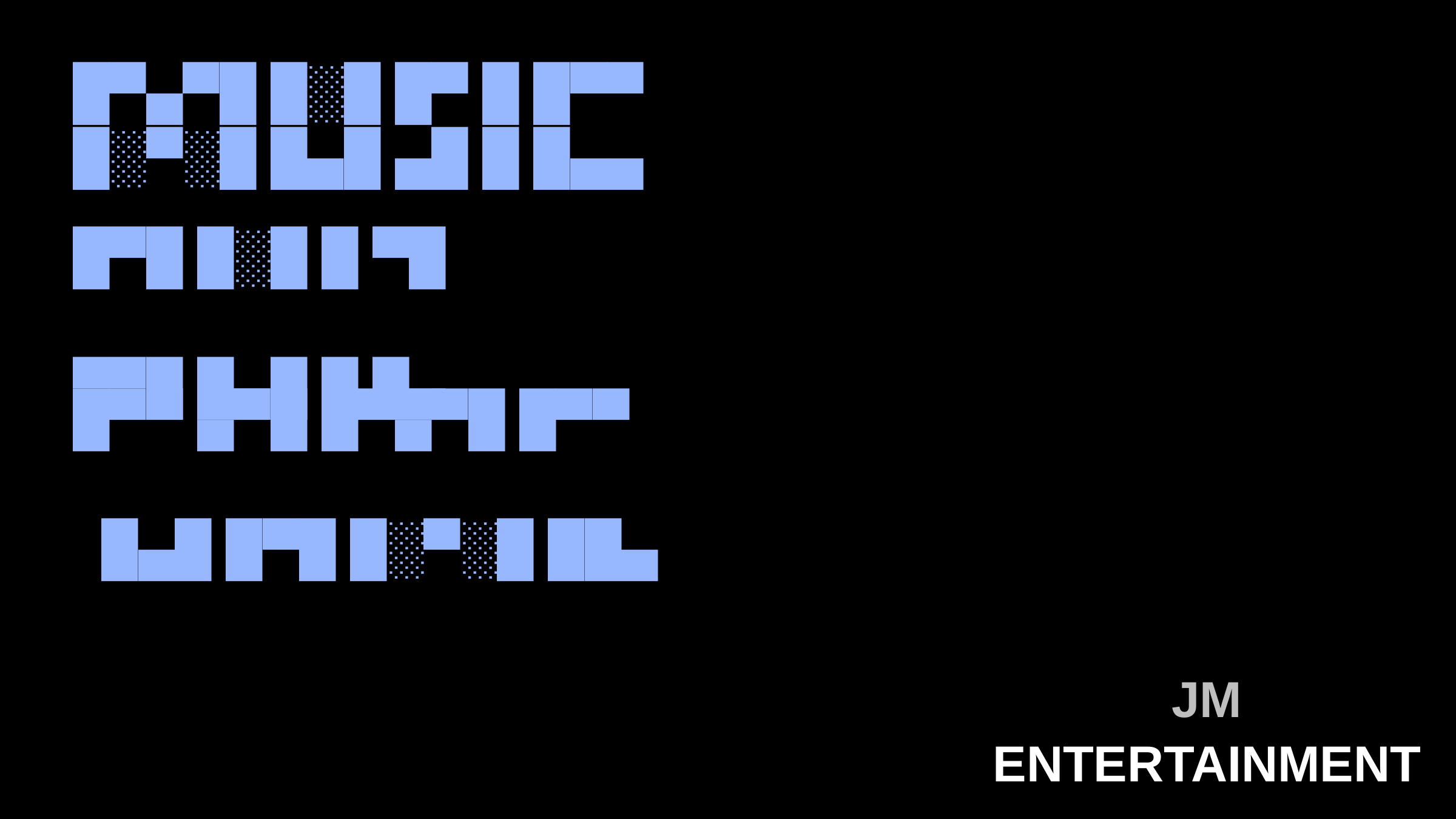

█▀▄▀█ █░█ █▀ █ █▀▀
█░▀░█ █▄█ ▄█ █ █▄▄
█▀█ █░█ █ ▀█                                                                                                                                                       ▀▀█ █▄█ █ █▄
█▀▀ ▄▀█ █▀▄▀█ █▀▀                                                                                                                                                  █▄█ █▀█ █░▀░█ ██▄
JM

ENTERTAINMENT